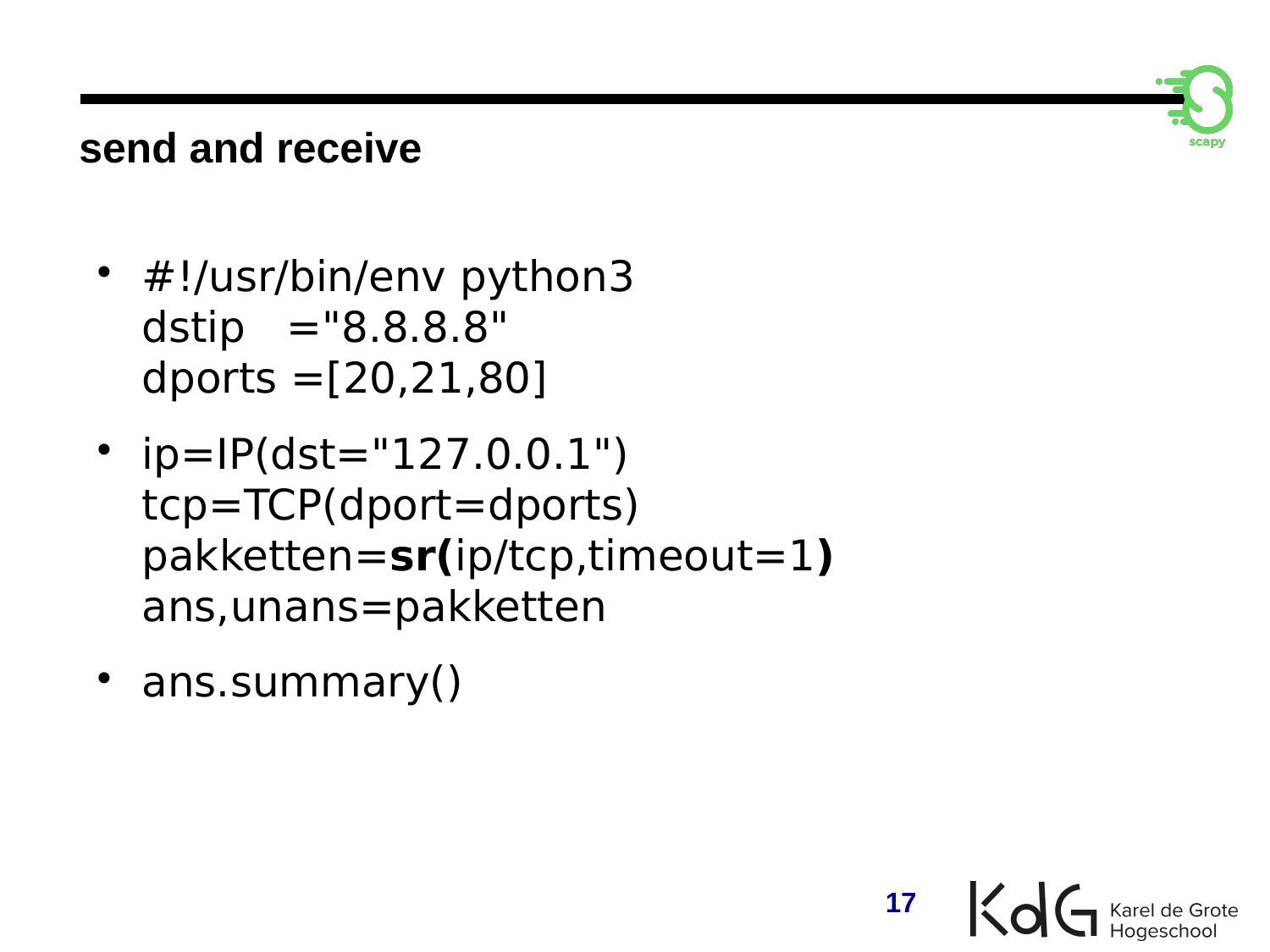

send and receive
#!/usr/bin/env python3
dstip   ="8.8.8.8"
dports =[20,21,80]
ip=IP(dst="127.0.0.1")
tcp=TCP(dport=dports)
pakketten=sr(ip/tcp,timeout=1)
ans,unans=pakketten
ans.summary()